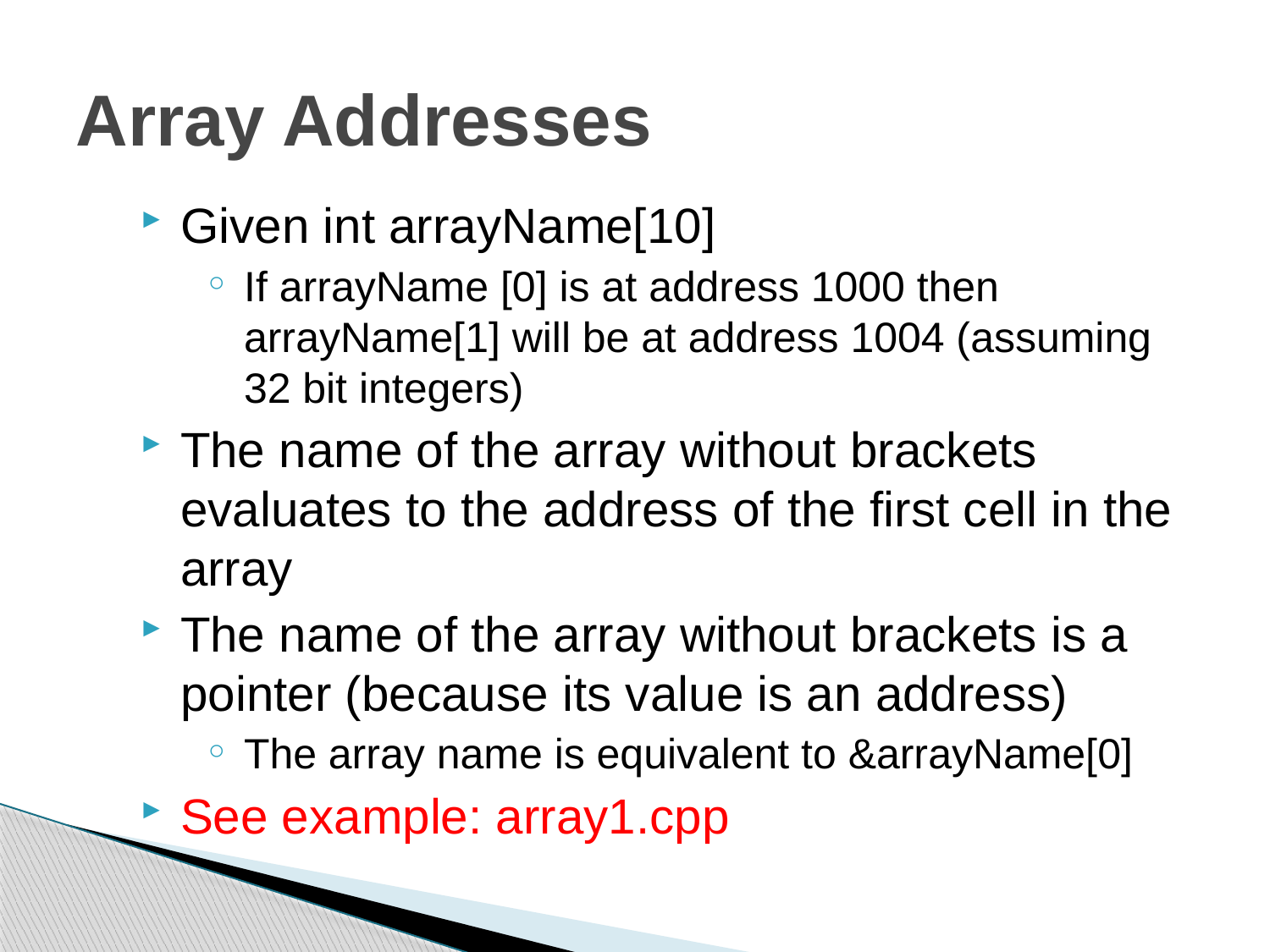

# Array Addresses
Given int arrayName[10]
If arrayName [0] is at address 1000 then arrayName[1] will be at address 1004 (assuming 32 bit integers)
The name of the array without brackets evaluates to the address of the first cell in the array
The name of the array without brackets is a pointer (because its value is an address)
The array name is equivalent to &arrayName[0]
See example: array1.cpp